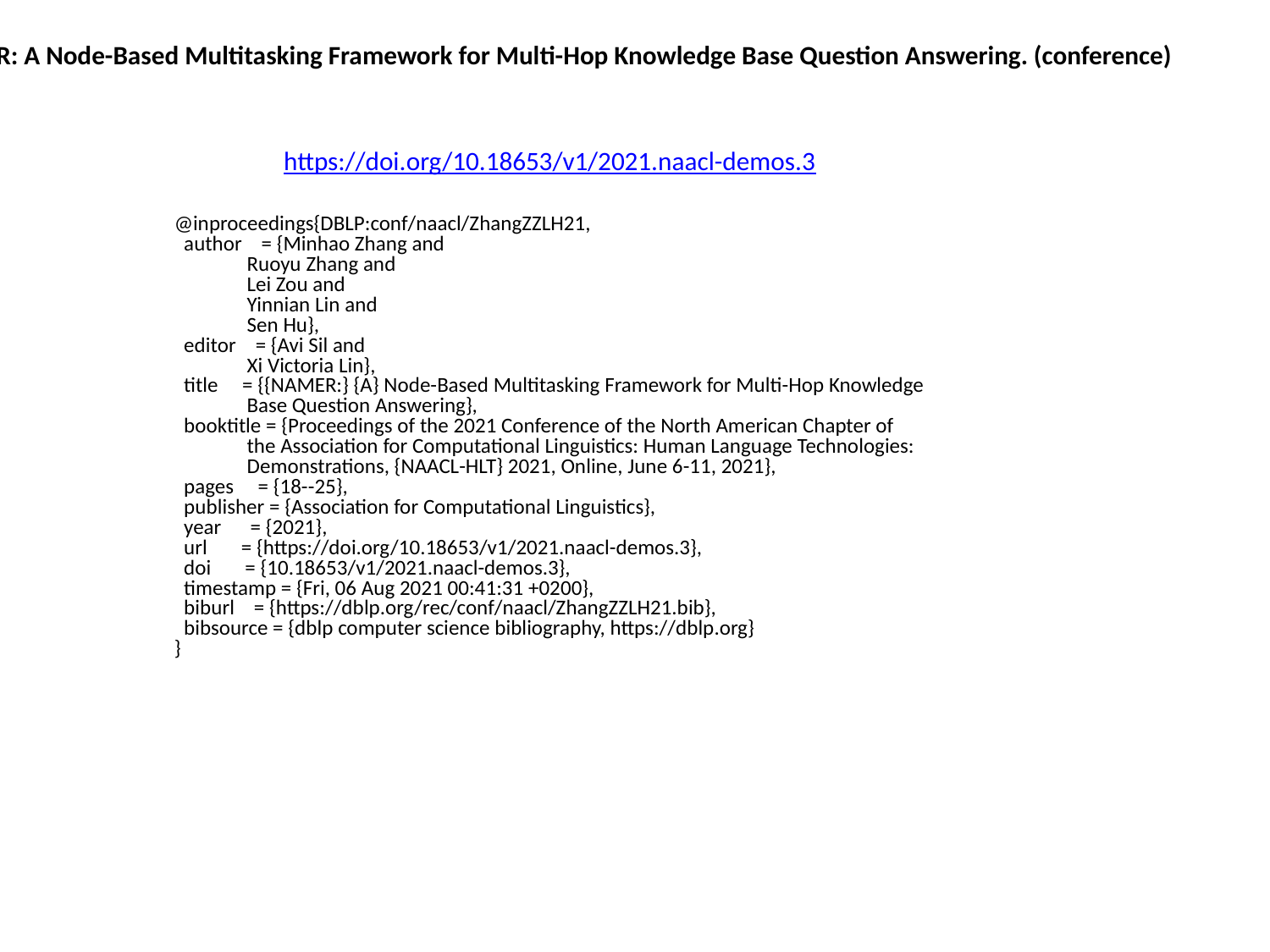

NAMER: A Node-Based Multitasking Framework for Multi-Hop Knowledge Base Question Answering. (conference)

https://doi.org/10.18653/v1/2021.naacl-demos.3

@inproceedings{DBLP:conf/naacl/ZhangZZLH21,
  author    = {Minhao Zhang and
               Ruoyu Zhang and
               Lei Zou and
               Yinnian Lin and
               Sen Hu},
  editor    = {Avi Sil and
               Xi Victoria Lin},
  title     = {{NAMER:} {A} Node-Based Multitasking Framework for Multi-Hop Knowledge
               Base Question Answering},
  booktitle = {Proceedings of the 2021 Conference of the North American Chapter of
               the Association for Computational Linguistics: Human Language Technologies:
               Demonstrations, {NAACL-HLT} 2021, Online, June 6-11, 2021},
  pages     = {18--25},
  publisher = {Association for Computational Linguistics},
  year      = {2021},
  url       = {https://doi.org/10.18653/v1/2021.naacl-demos.3},
  doi       = {10.18653/v1/2021.naacl-demos.3},
  timestamp = {Fri, 06 Aug 2021 00:41:31 +0200},
  biburl    = {https://dblp.org/rec/conf/naacl/ZhangZZLH21.bib},
  bibsource = {dblp computer science bibliography, https://dblp.org}
}